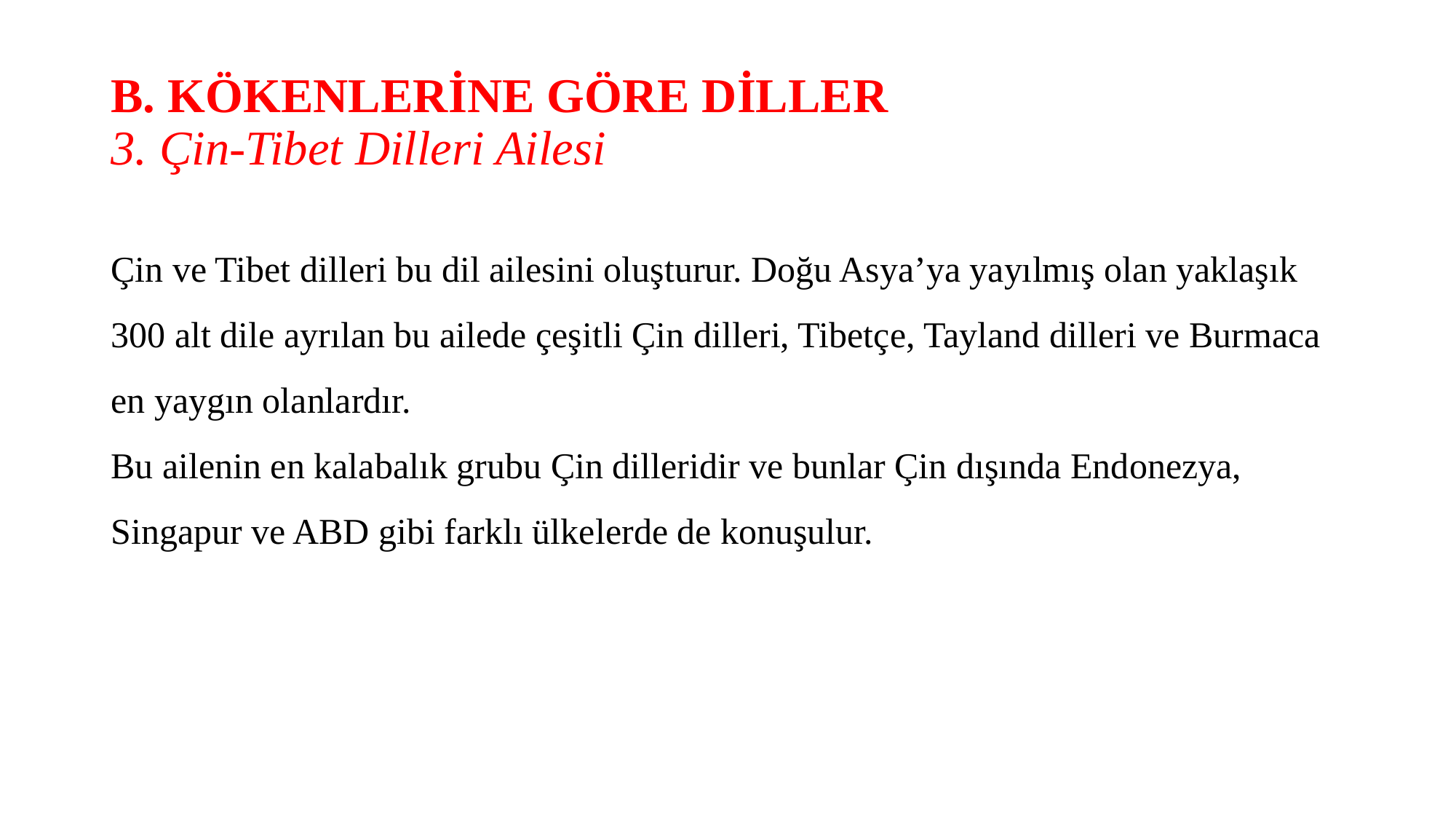

# B. KÖKENLERİNE GÖRE DİLLER 3. Çin-Tibet Dilleri Ailesi
Çin ve Tibet dilleri bu dil ailesini oluşturur. Doğu Asya’ya yayılmış olan yaklaşık 300 alt dile ayrılan bu ailede çeşitli Çin dilleri, Tibetçe, Tayland dilleri ve Burmaca en yaygın olanlardır.
Bu ailenin en kalabalık grubu Çin dilleridir ve bunlar Çin dışında Endonezya, Singapur ve ABD gibi farklı ülkelerde de konuşulur.